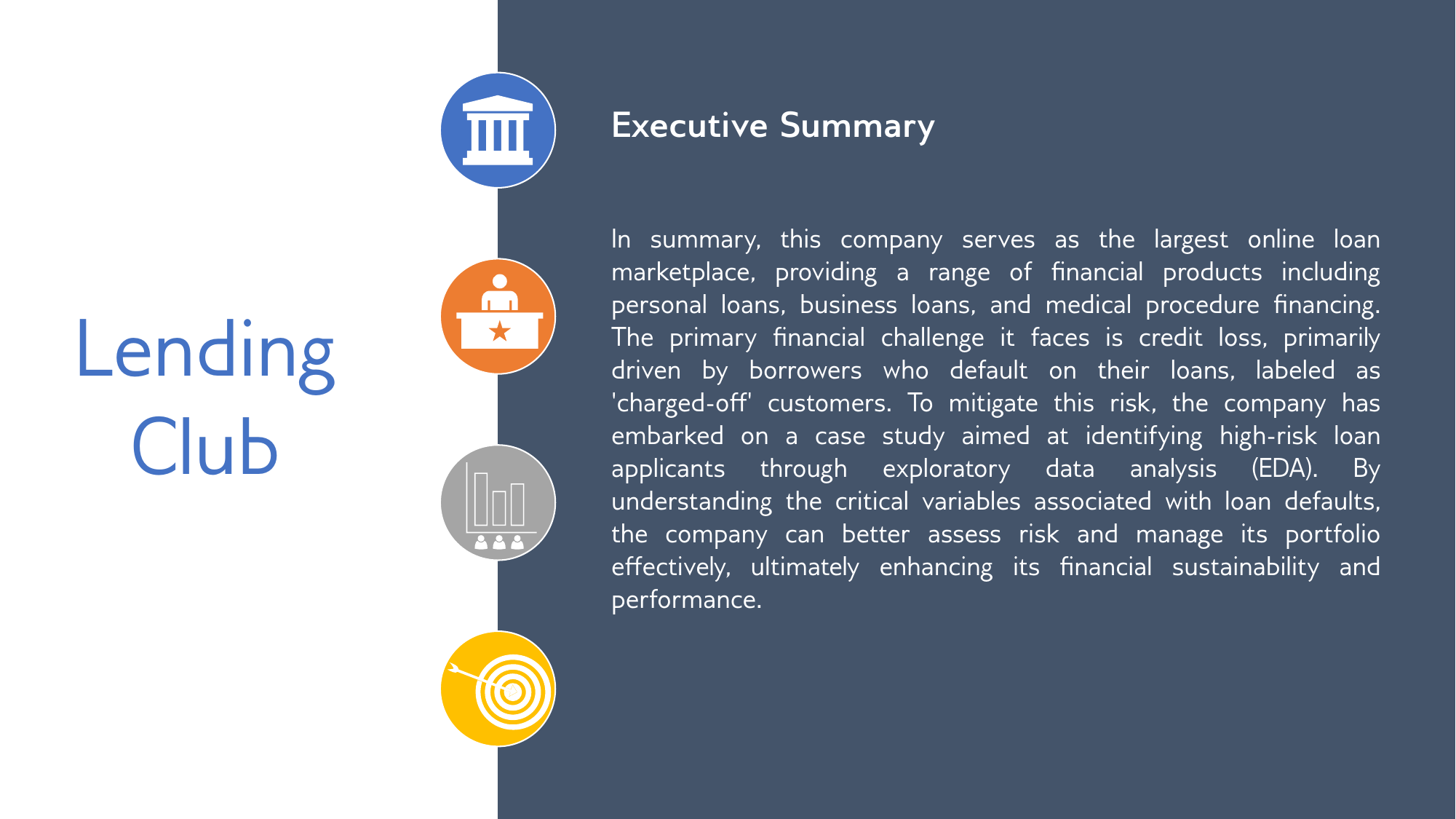

Executive Summary

In summary, this company serves as the largest online loan marketplace, providing a range of financial products including personal loans, business loans, and medical procedure financing. The primary financial challenge it faces is credit loss, primarily driven by borrowers who default on their loans, labeled as 'charged-off' customers. To mitigate this risk, the company has embarked on a case study aimed at identifying high-risk loan applicants through exploratory data analysis (EDA). By understanding the critical variables associated with loan defaults, the company can better assess risk and manage its portfolio effectively, ultimately enhancing its financial sustainability and performance.

Lending Club